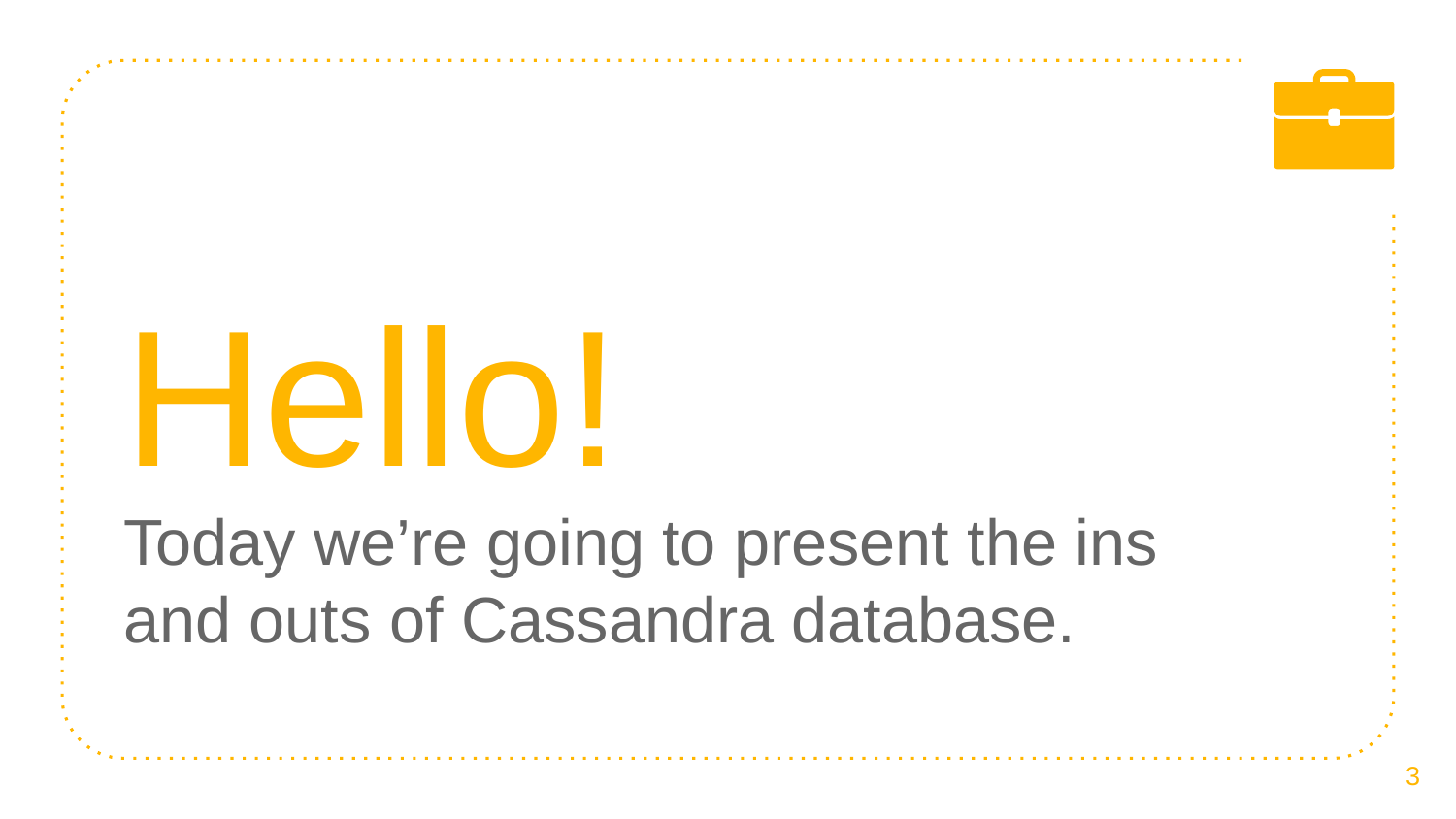

Hello!
Today we’re going to present the ins and outs of Cassandra database.
3